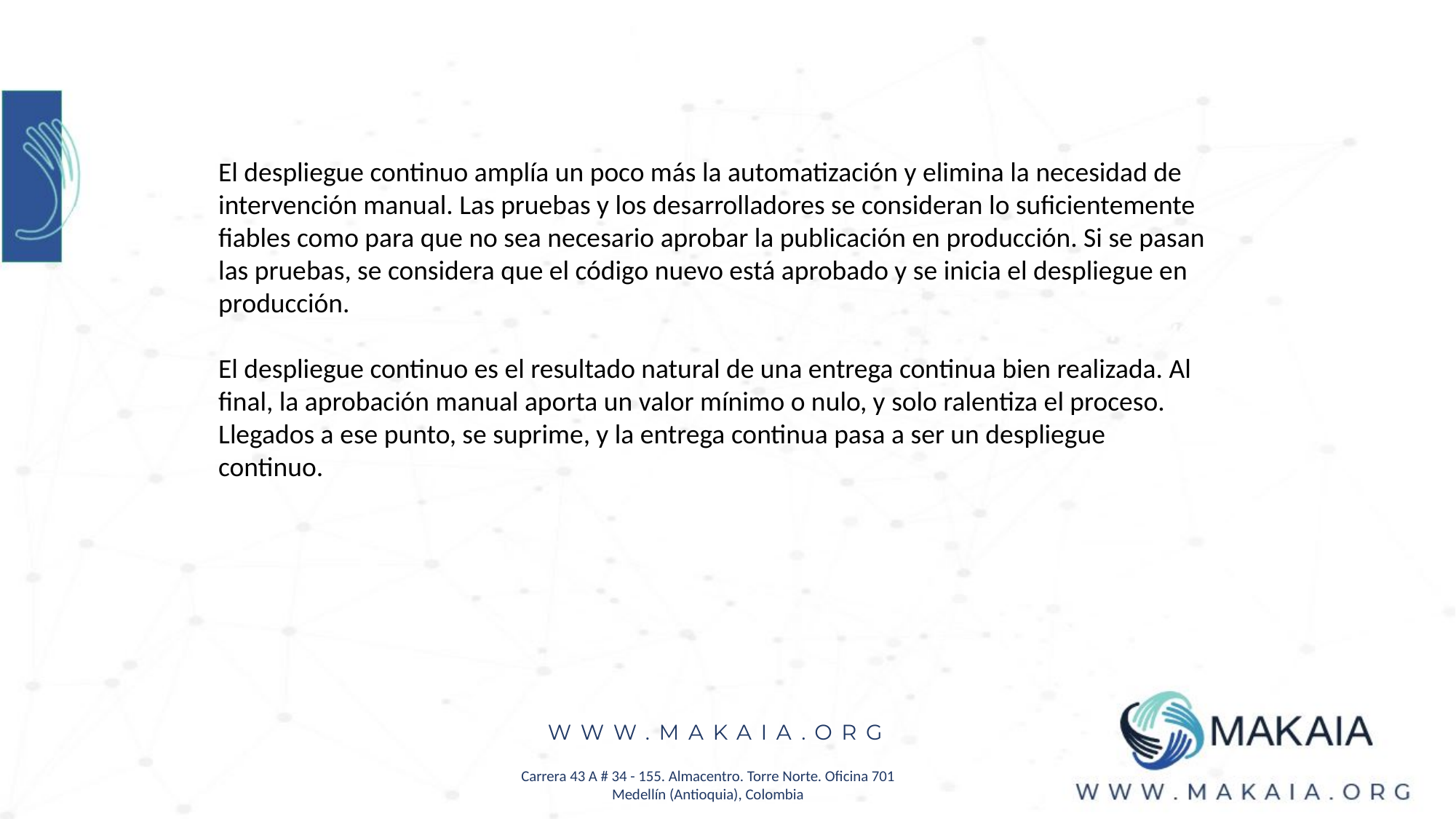

El despliegue continuo amplía un poco más la automatización y elimina la necesidad de intervención manual. Las pruebas y los desarrolladores se consideran lo suficientemente fiables como para que no sea necesario aprobar la publicación en producción. Si se pasan las pruebas, se considera que el código nuevo está aprobado y se inicia el despliegue en producción.

El despliegue continuo es el resultado natural de una entrega continua bien realizada. Al final, la aprobación manual aporta un valor mínimo o nulo, y solo ralentiza el proceso. Llegados a ese punto, se suprime, y la entrega continua pasa a ser un despliegue continuo.

WWW.MAKAIA.ORG
Carrera 43 A # 34 - 155. Almacentro. Torre Norte. Oficina 701
Medellín (Antioquia), Colombia